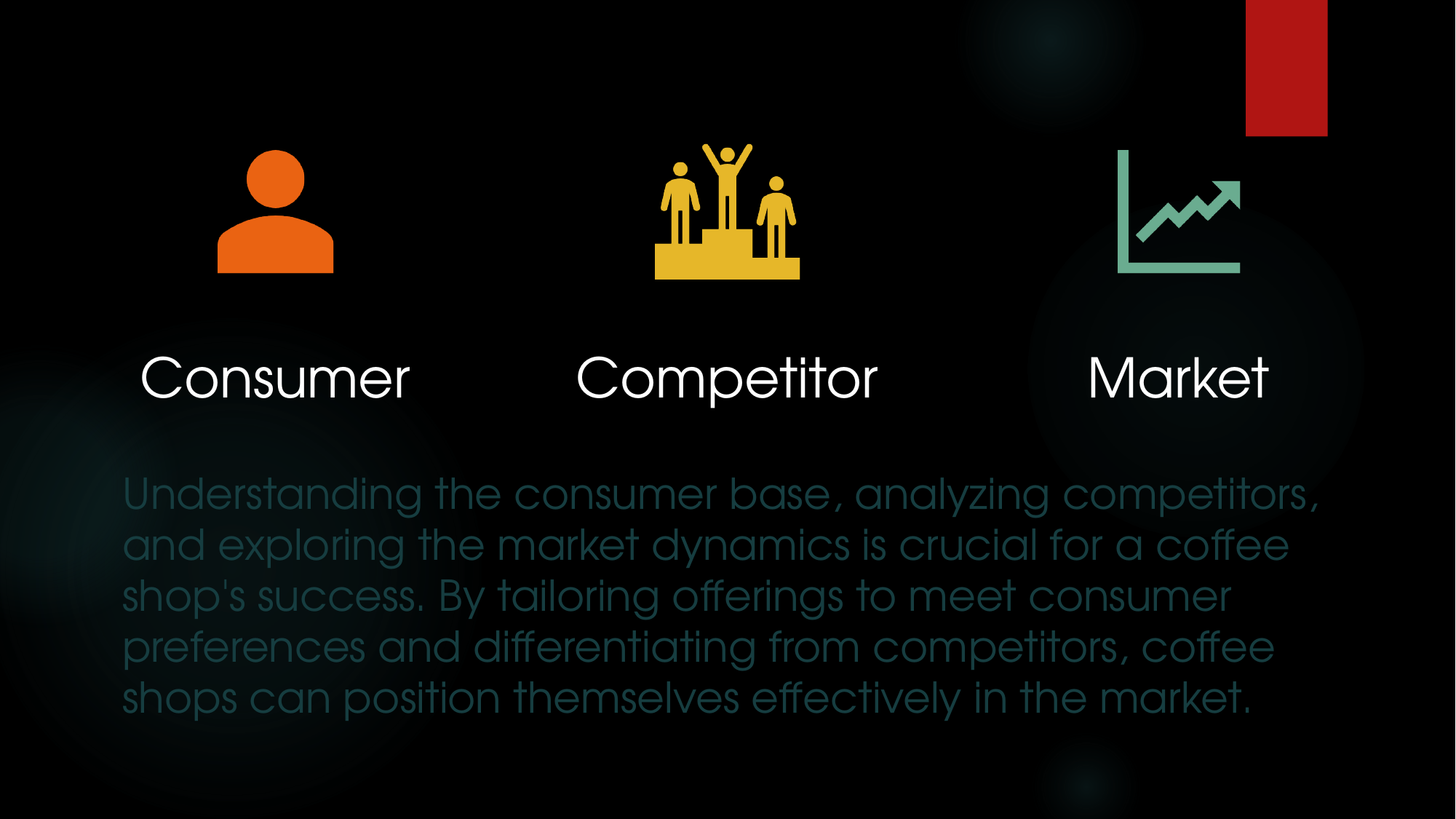

Consumer
Competitor
Market
# Understanding the consumer base, analyzing competitors, and exploring the market dynamics is crucial for a coffee shop's success. By tailoring offerings to meet consumer preferences and differentiating from competitors, coffee shops can position themselves effectively in the market.